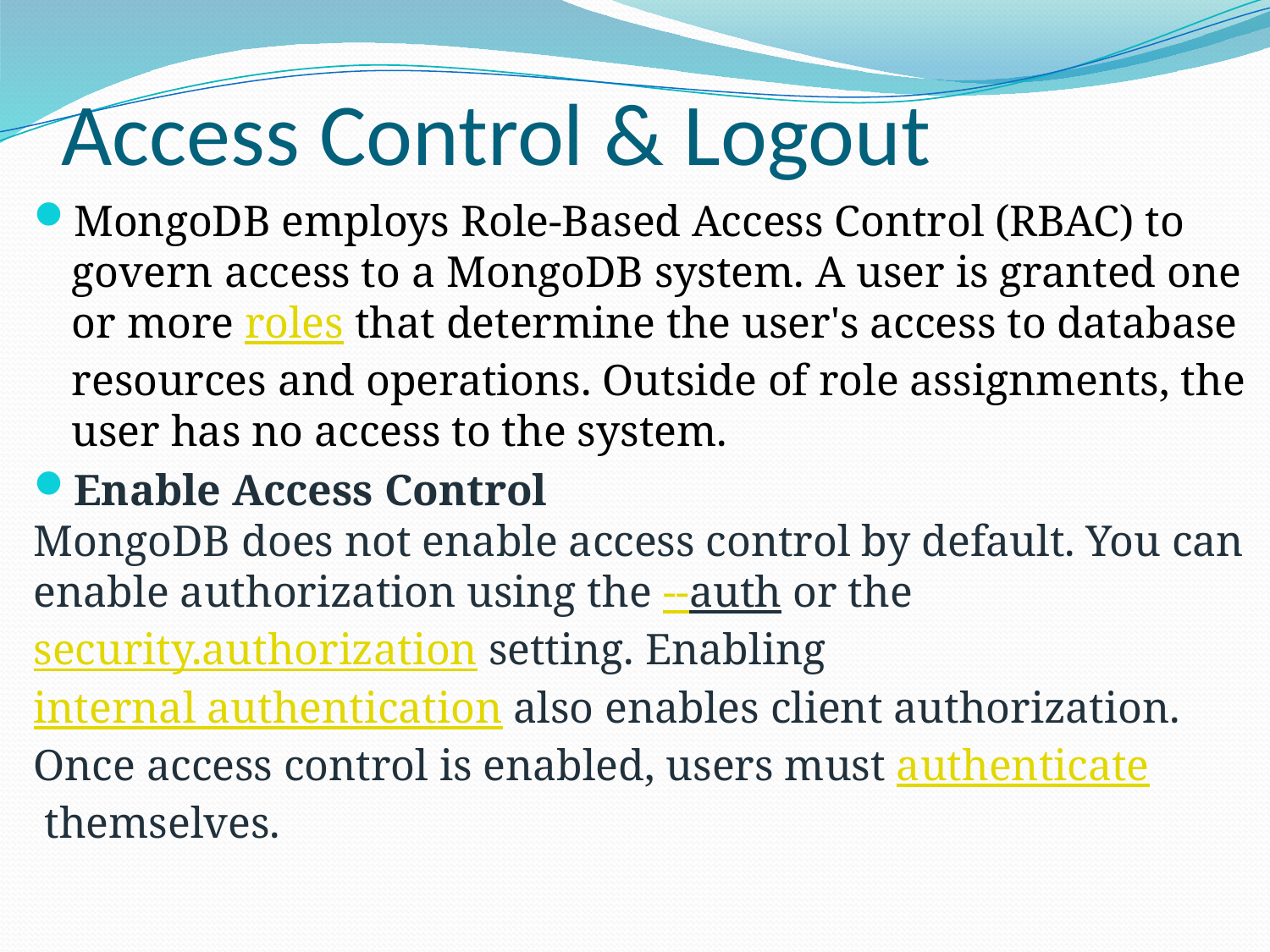

# Access Control & Logout
MongoDB employs Role-Based Access Control (RBAC) to govern access to a MongoDB system. A user is granted one or more roles that determine the user's access to database resources and operations. Outside of role assignments, the user has no access to the system.
Enable Access Control
MongoDB does not enable access control by default. You can enable authorization using the --auth or the security.authorization setting. Enabling internal authentication also enables client authorization.
Once access control is enabled, users must authenticate themselves.